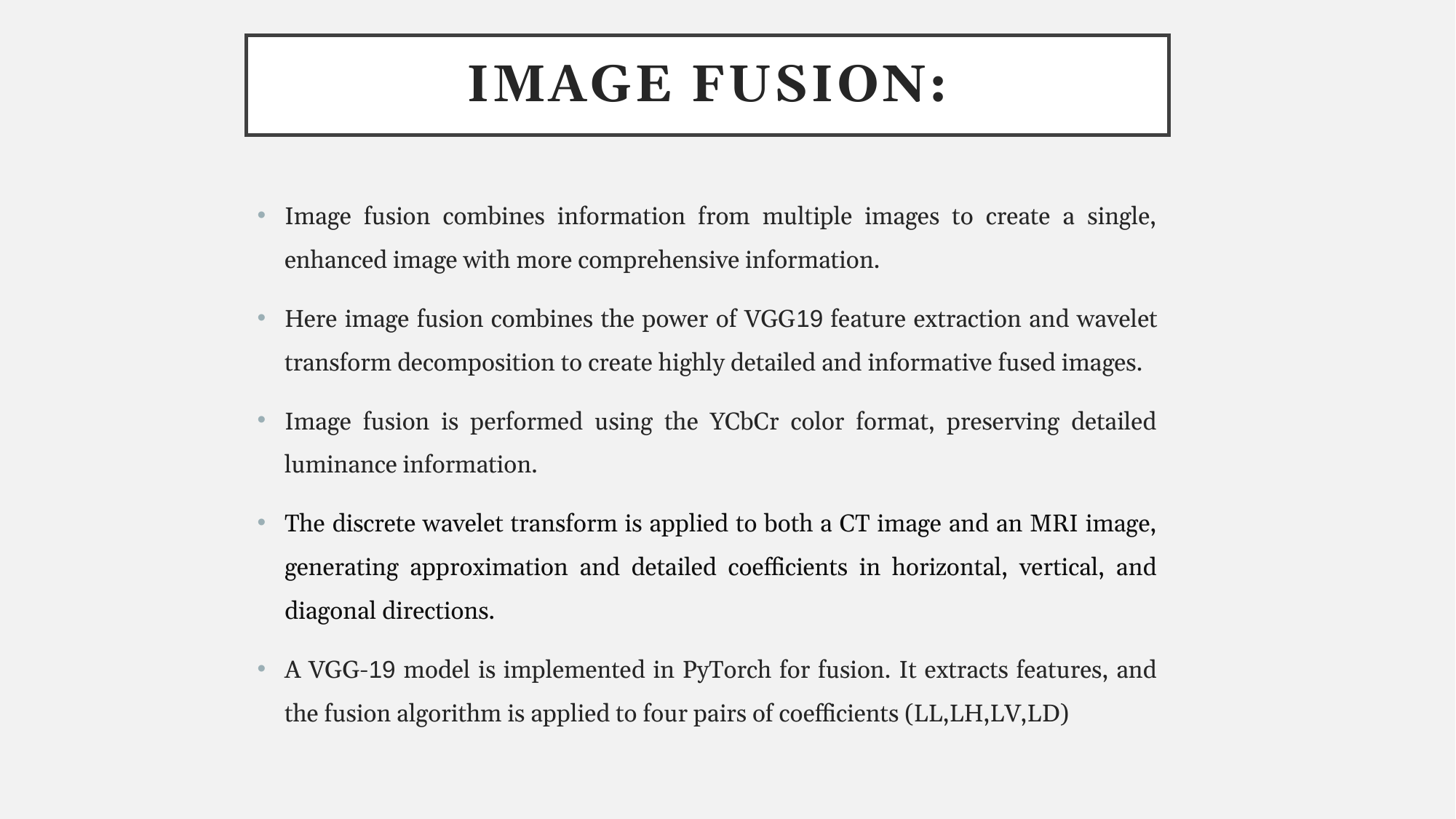

# Image FUSION:
Image fusion combines information from multiple images to create a single, enhanced image with more comprehensive information.
Here image fusion combines the power of VGG19 feature extraction and wavelet transform decomposition to create highly detailed and informative fused images.
Image fusion is performed using the YCbCr color format, preserving detailed luminance information.
The discrete wavelet transform is applied to both a CT image and an MRI image, generating approximation and detailed coefficients in horizontal, vertical, and diagonal directions.
A VGG-19 model is implemented in PyTorch for fusion. It extracts features, and the fusion algorithm is applied to four pairs of coefficients (LL,LH,LV,LD)